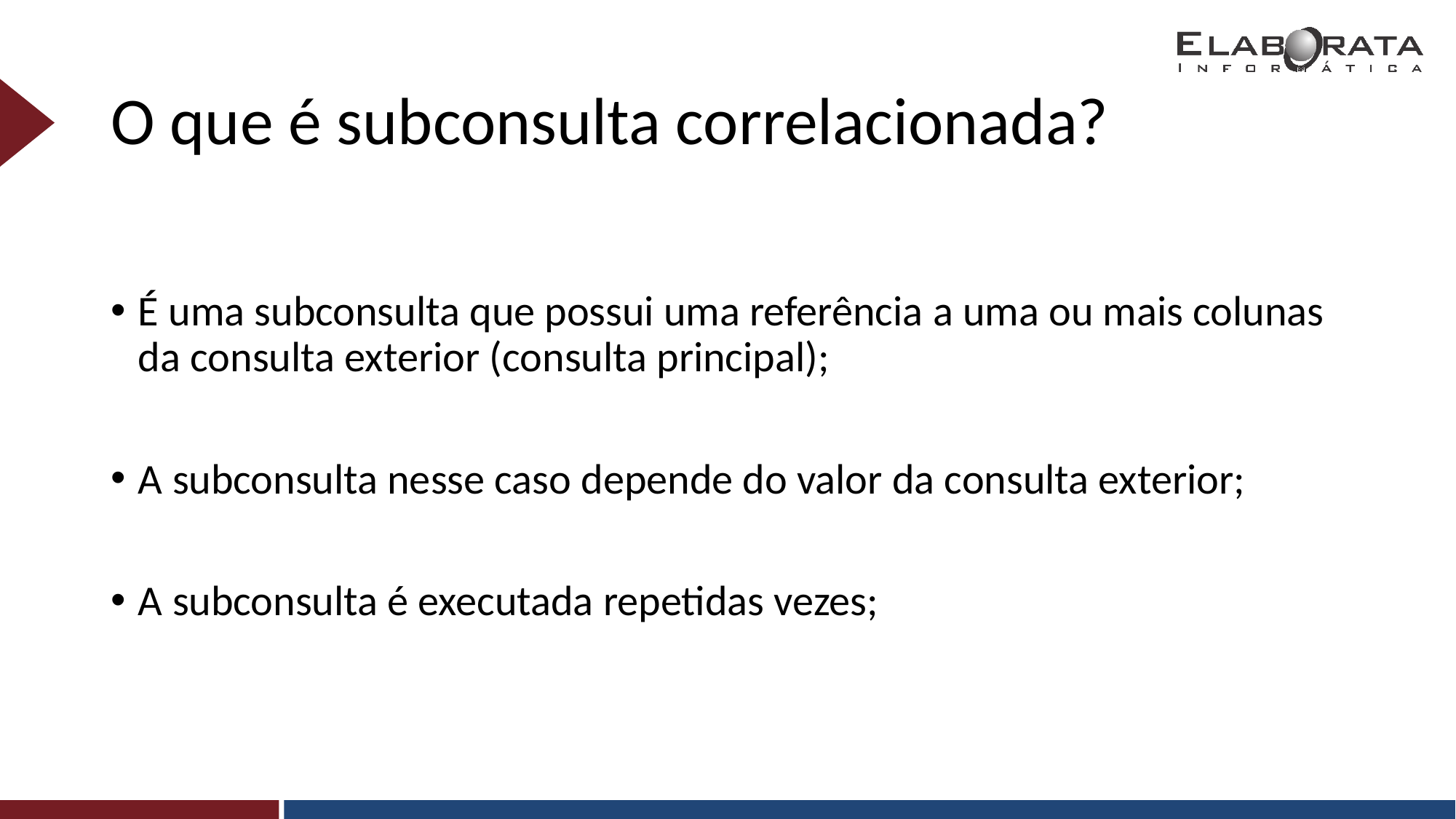

# O que é subconsulta correlacionada?

É uma subconsulta que possui uma referência a uma ou mais colunas da consulta exterior (consulta principal);

A subconsulta nesse caso depende do valor da consulta exterior;

A subconsulta é executada repetidas vezes;